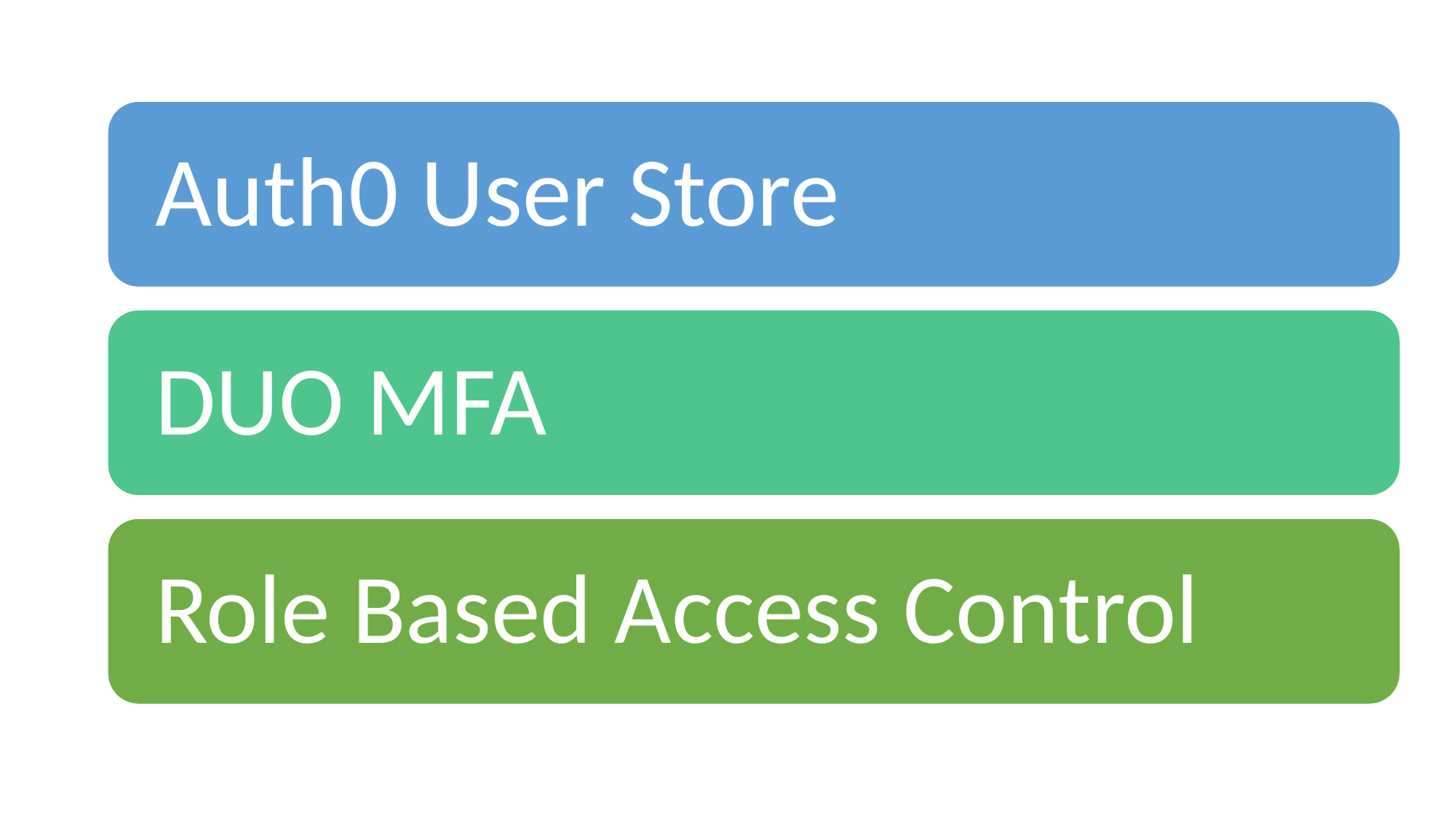

# FEATURES
Auth0 User Store
DUO MFA
Role Based Access Control